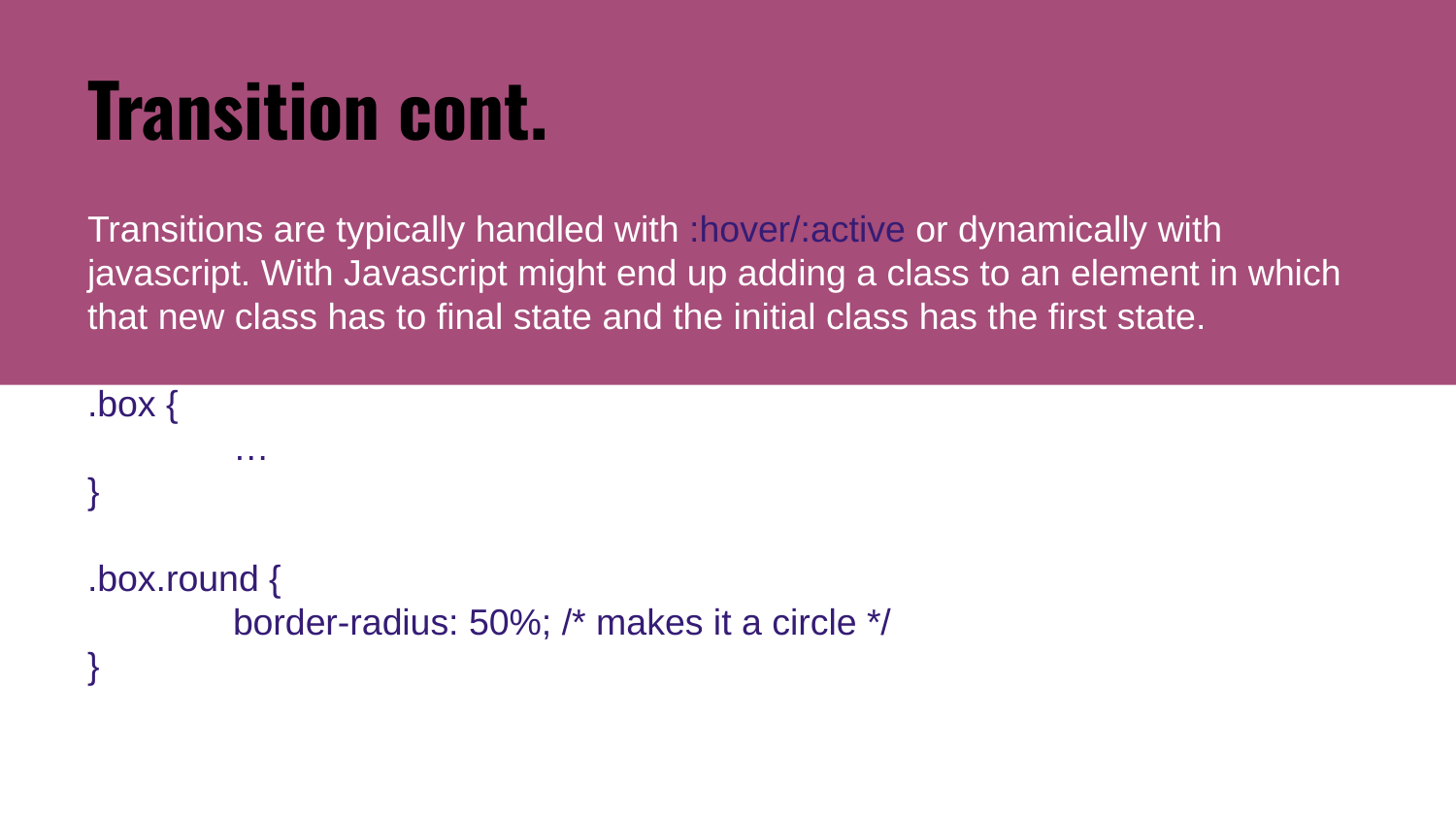

# Transition cont.
Transitions are typically handled with :hover/:active or dynamically with javascript. With Javascript might end up adding a class to an element in which that new class has to final state and the initial class has the first state.

.box {
	…
}

.box.round {
	border-radius: 50%; /* makes it a circle */
}